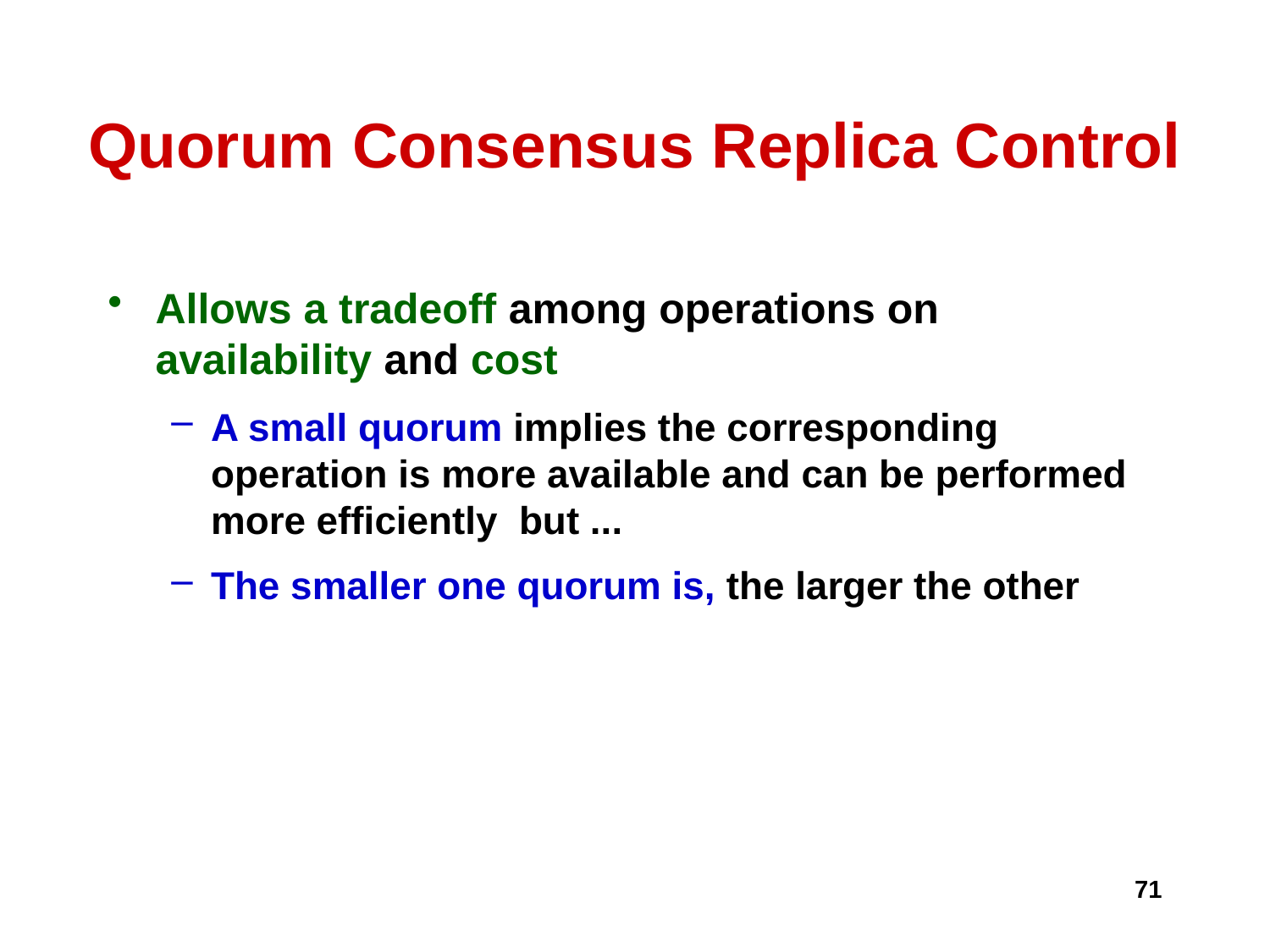

Allows a tradeoff among operations on availability and cost
A small quorum implies the corresponding operation is more available and can be performed more efficiently  but ...
The smaller one quorum is, the larger the other

# Quorum Consensus Replica Control
71